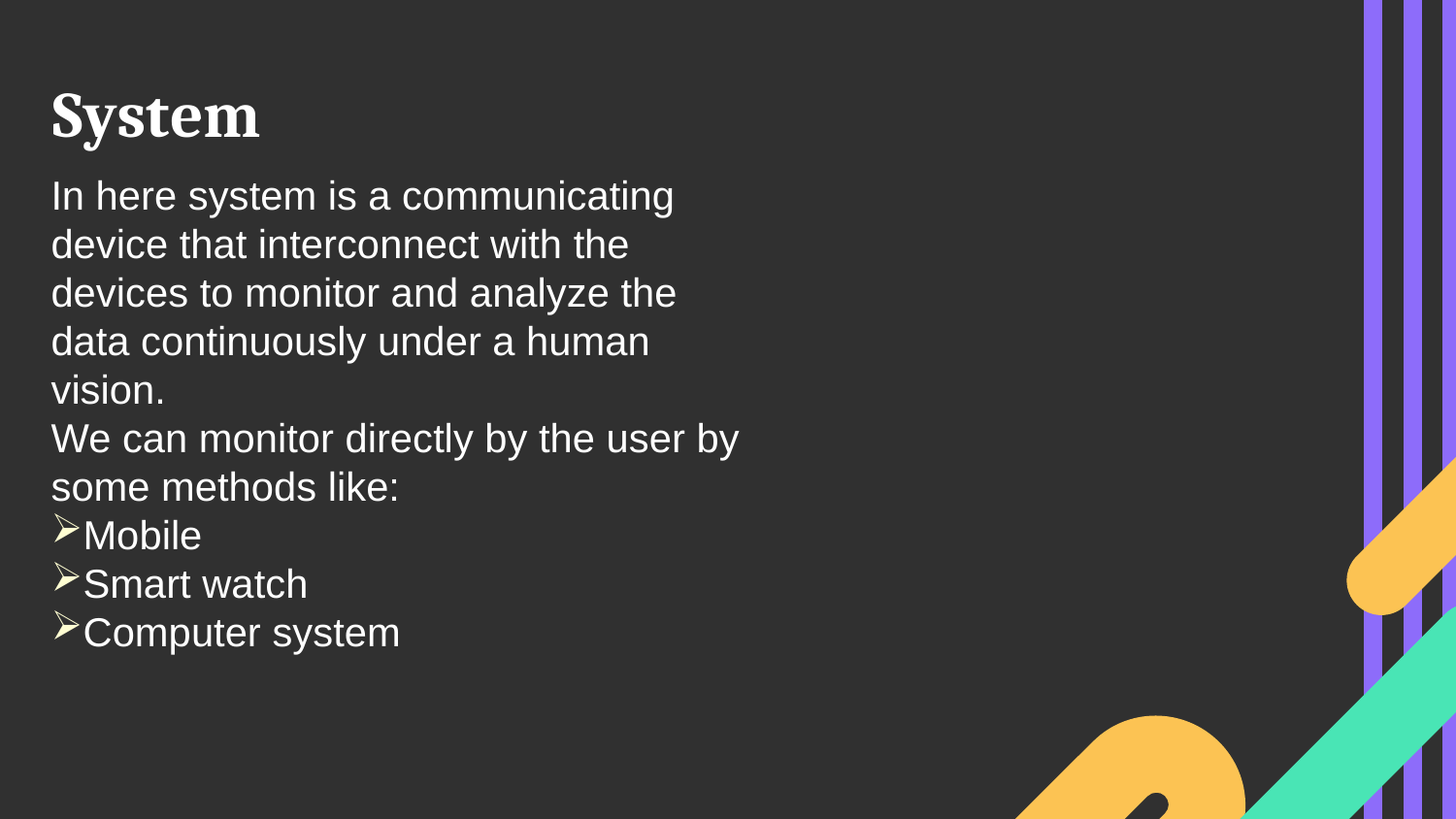

# System
In here system is a communicating device that interconnect with the devices to monitor and analyze the data continuously under a human vision.
We can monitor directly by the user by some methods like:
Mobile
Smart watch
Computer system